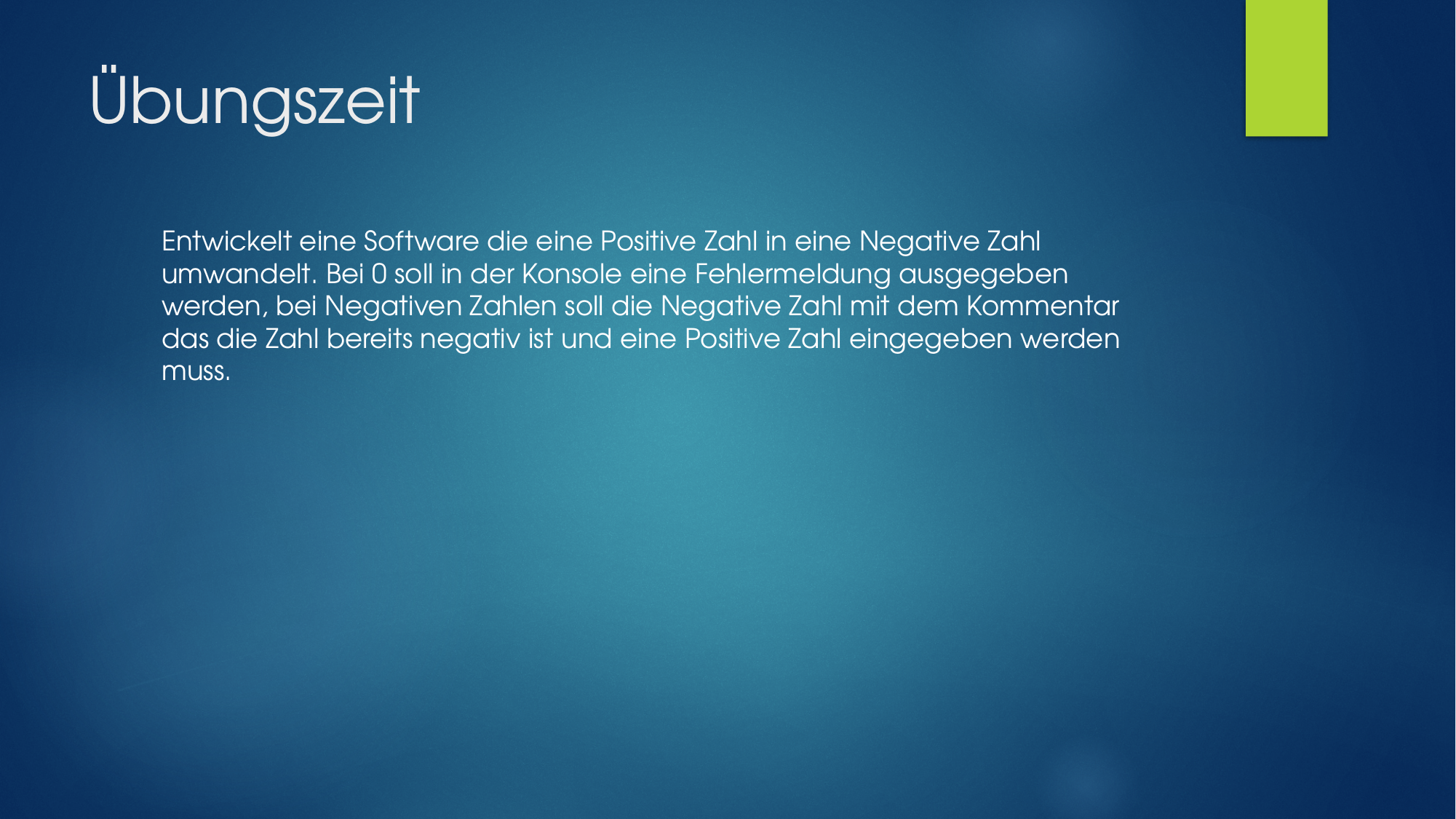

# Übungszeit
Entwickelt eine Software die eine Positive Zahl in eine Negative Zahl umwandelt. Bei 0 soll in der Konsole eine Fehlermeldung ausgegeben werden, bei Negativen Zahlen soll die Negative Zahl mit dem Kommentar das die Zahl bereits negativ ist und eine Positive Zahl eingegeben werden muss.